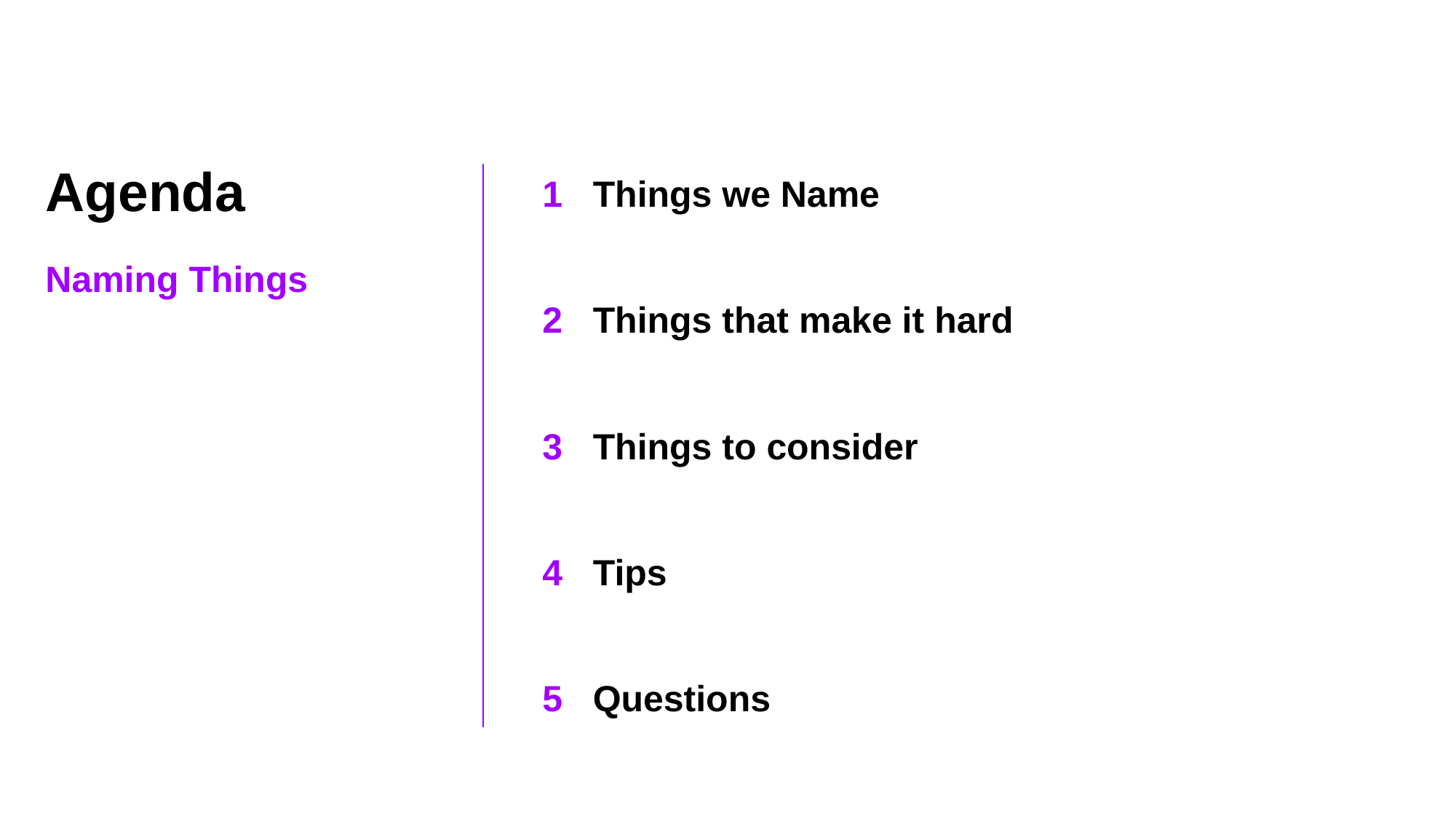

1
Things we Name
# Agenda
Naming Things
2
Things that make it hard
3
Things to consider
4
Tips
5
Questions